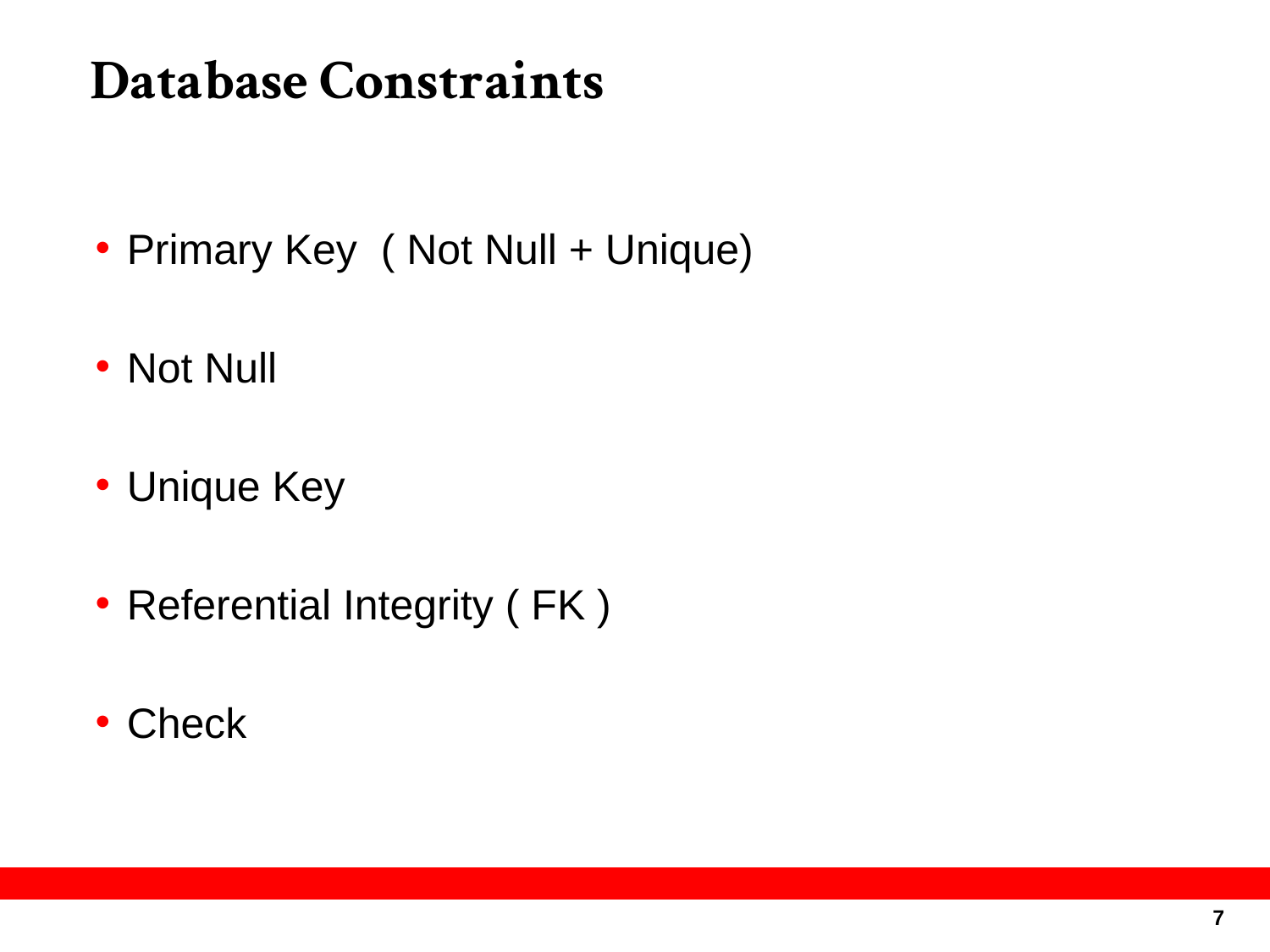

# Database Constraints
Primary Key  ( Not Null + Unique)

Not Null

Unique Key

Referential Integrity ( FK )

Check